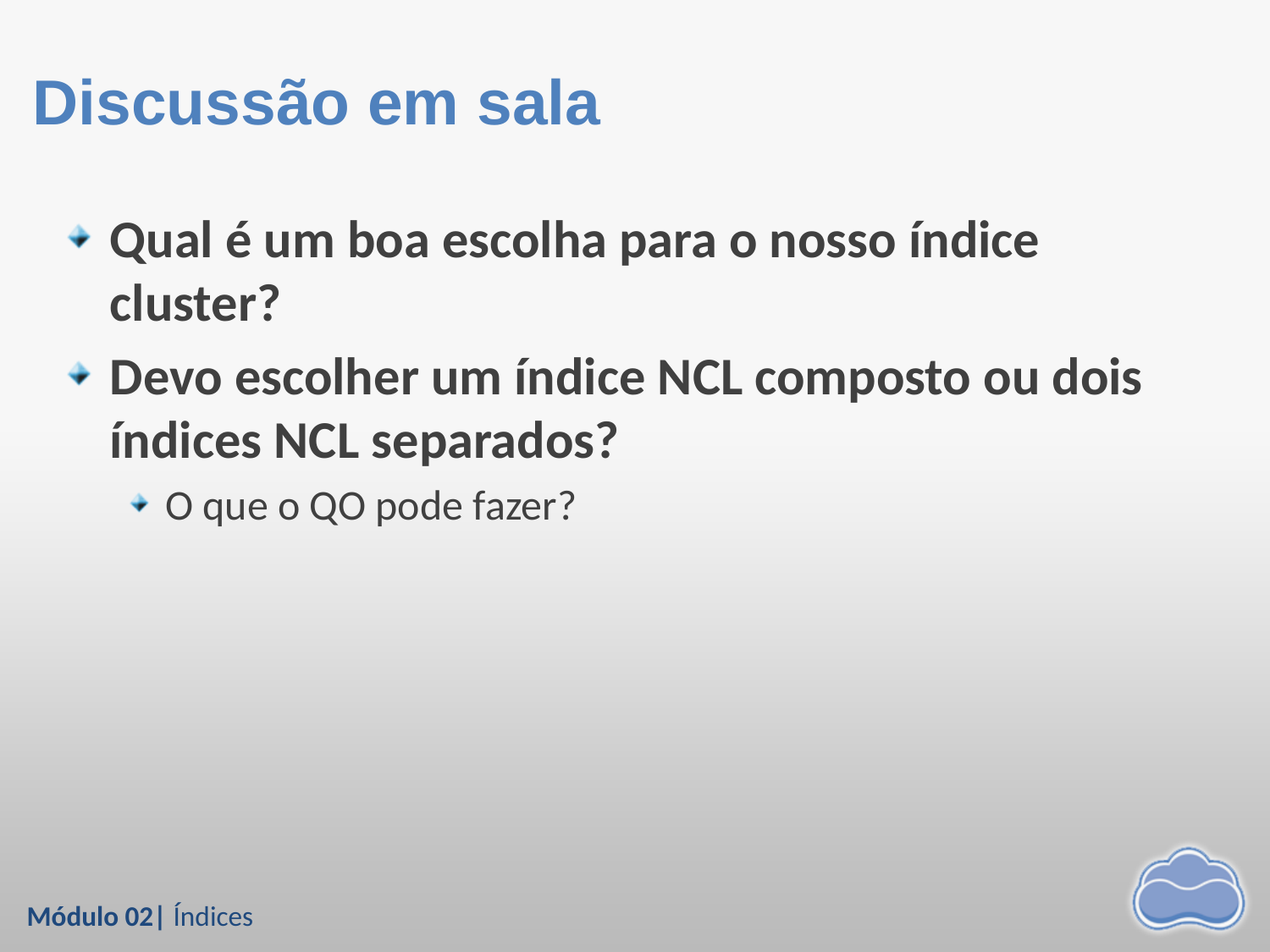

# Discussão em sala
Qual é um boa escolha para o nosso índice cluster?
Devo escolher um índice NCL composto ou dois índices NCL separados?
O que o QO pode fazer?